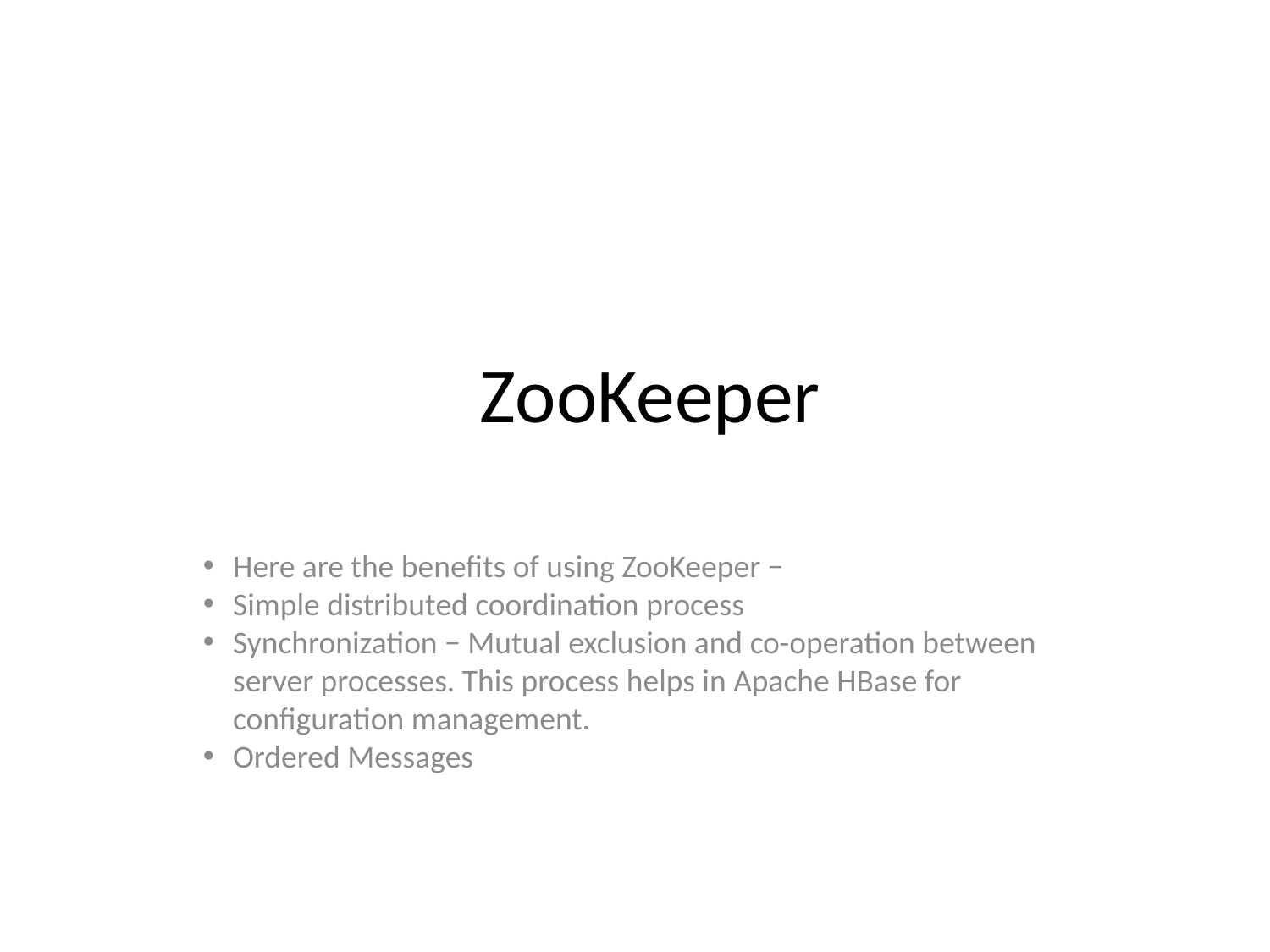

ZooKeeper
Here are the benefits of using ZooKeeper −
Simple distributed coordination process
Synchronization − Mutual exclusion and co-operation between server processes. This process helps in Apache HBase for configuration management.
Ordered Messages